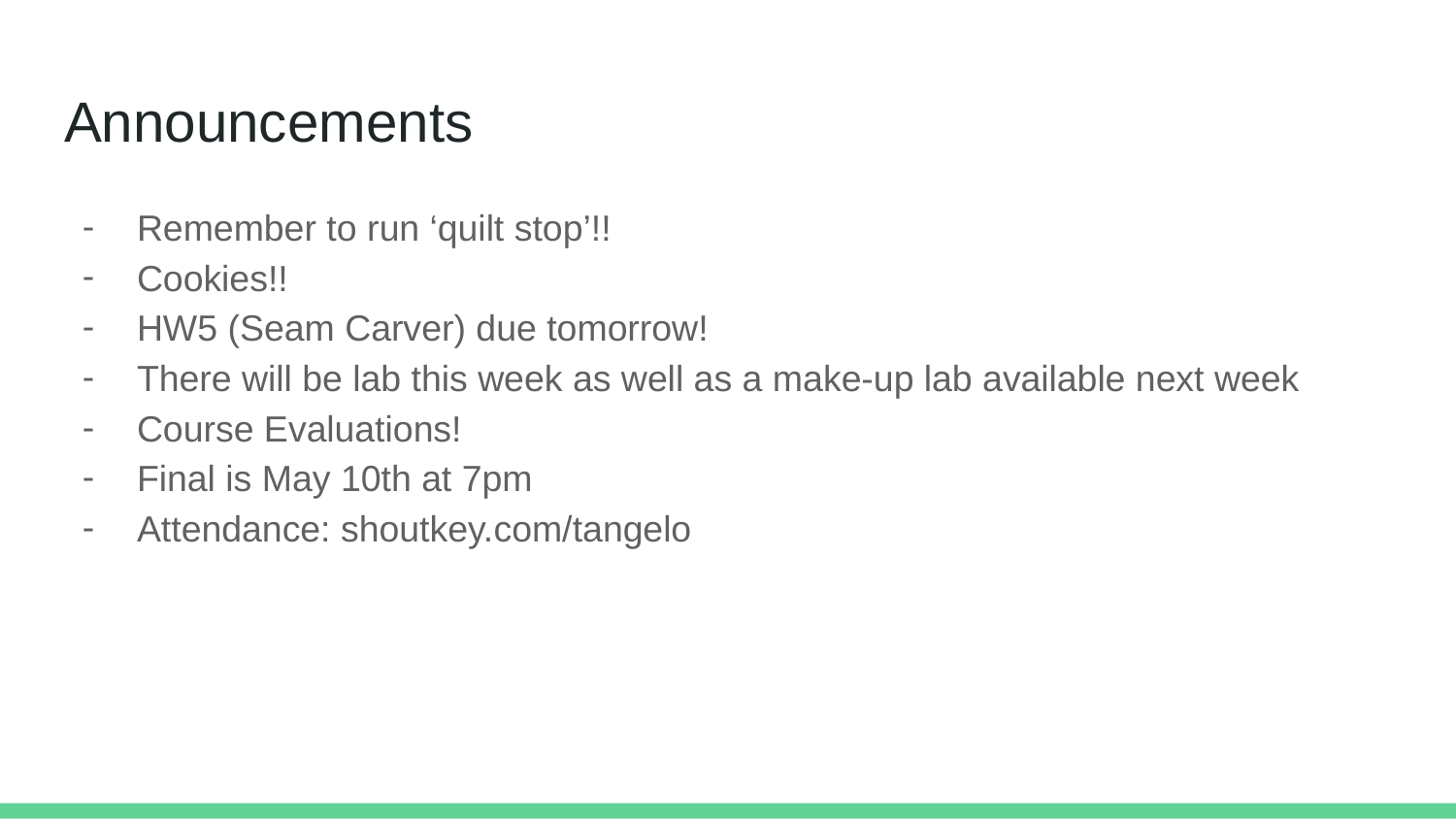

# Announcements
Remember to run ‘quilt stop’!!
Cookies!!
HW5 (Seam Carver) due tomorrow!
There will be lab this week as well as a make-up lab available next week
Course Evaluations!
Final is May 10th at 7pm
Attendance: shoutkey.com/tangelo